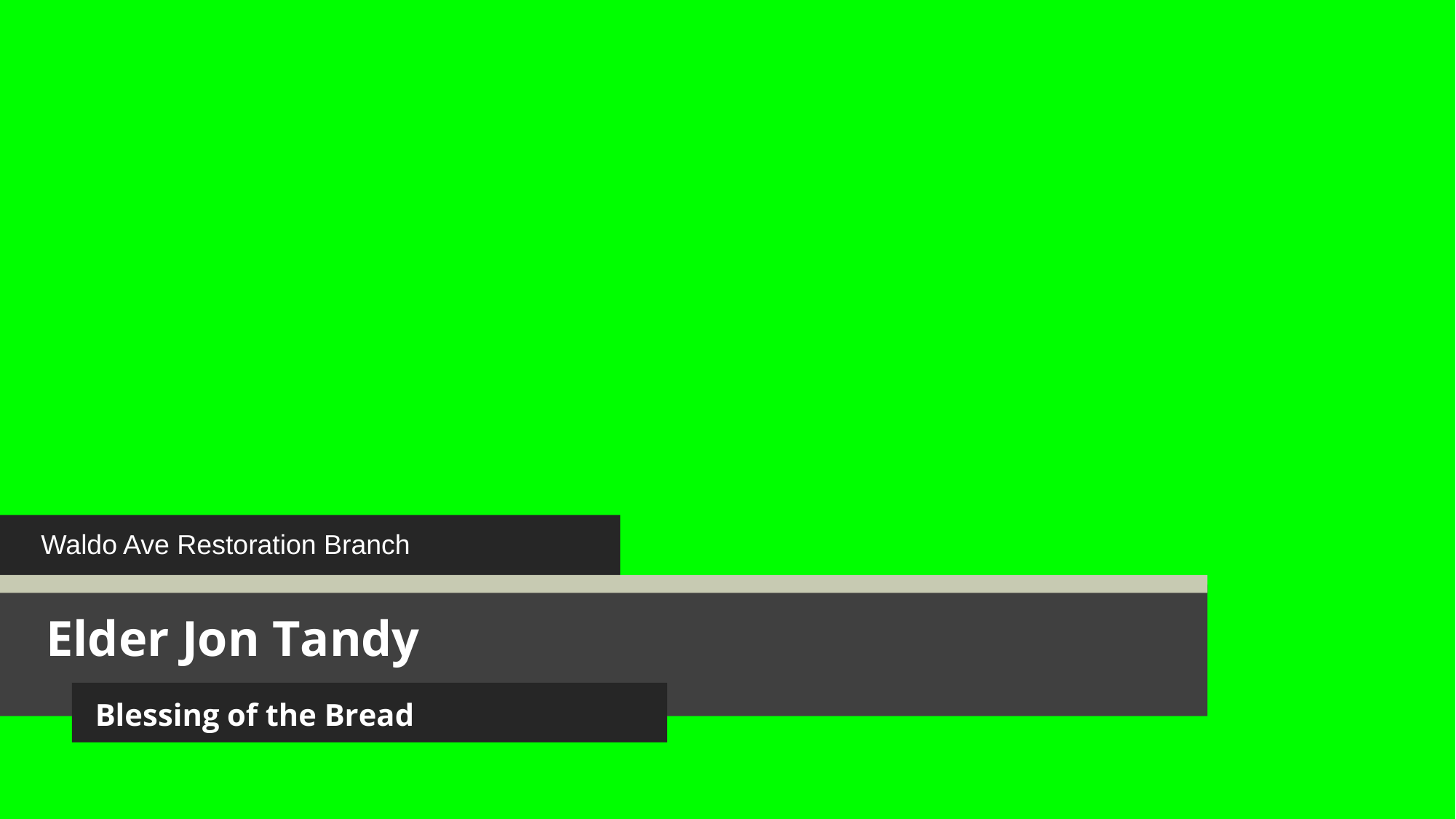

Waldo Ave Restoration Branch

Elder Jon Tandy

Blessing of the Bread